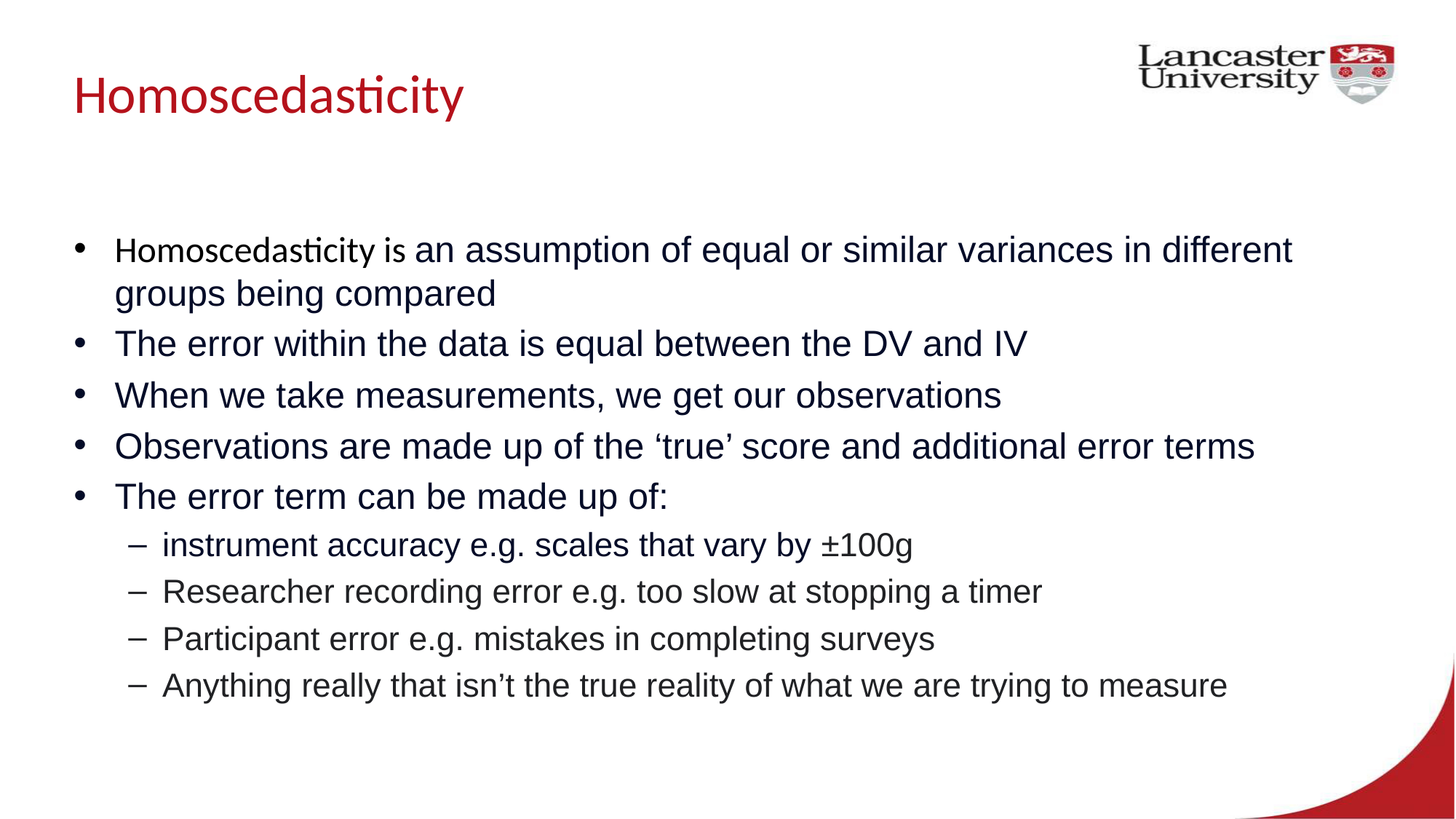

# Homoscedasticity
Homoscedasticity is an assumption of equal or similar variances in different groups being compared
The error within the data is equal between the DV and IV
When we take measurements, we get our observations
Observations are made up of the ‘true’ score and additional error terms
The error term can be made up of:
instrument accuracy e.g. scales that vary by ±100g
Researcher recording error e.g. too slow at stopping a timer
Participant error e.g. mistakes in completing surveys
Anything really that isn’t the true reality of what we are trying to measure